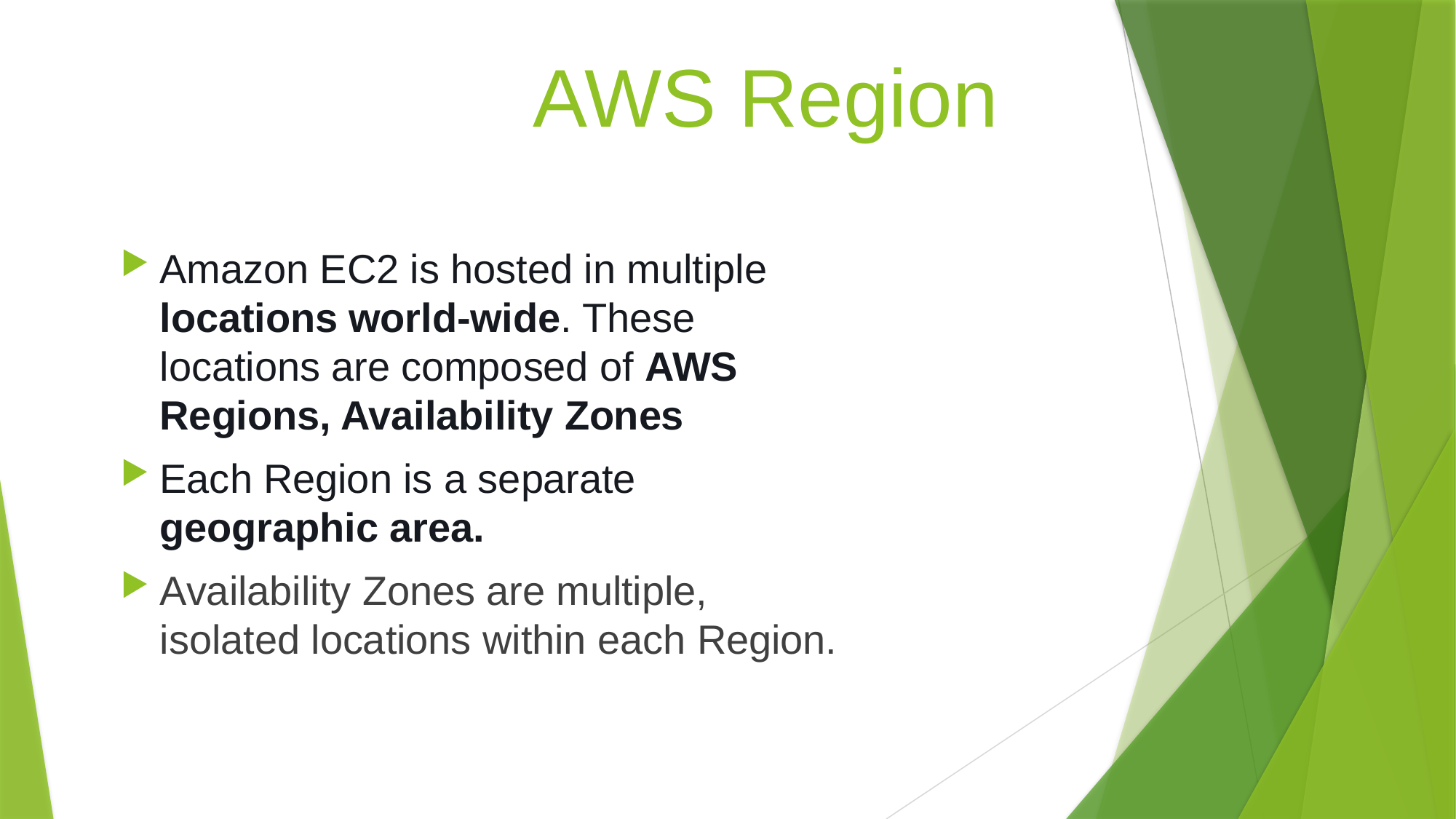

# AWS Region
Amazon EC2 is hosted in multiple locations world-wide. These locations are composed of AWS Regions, Availability Zones
Each Region is a separate geographic area.
Availability Zones are multiple, isolated locations within each Region.